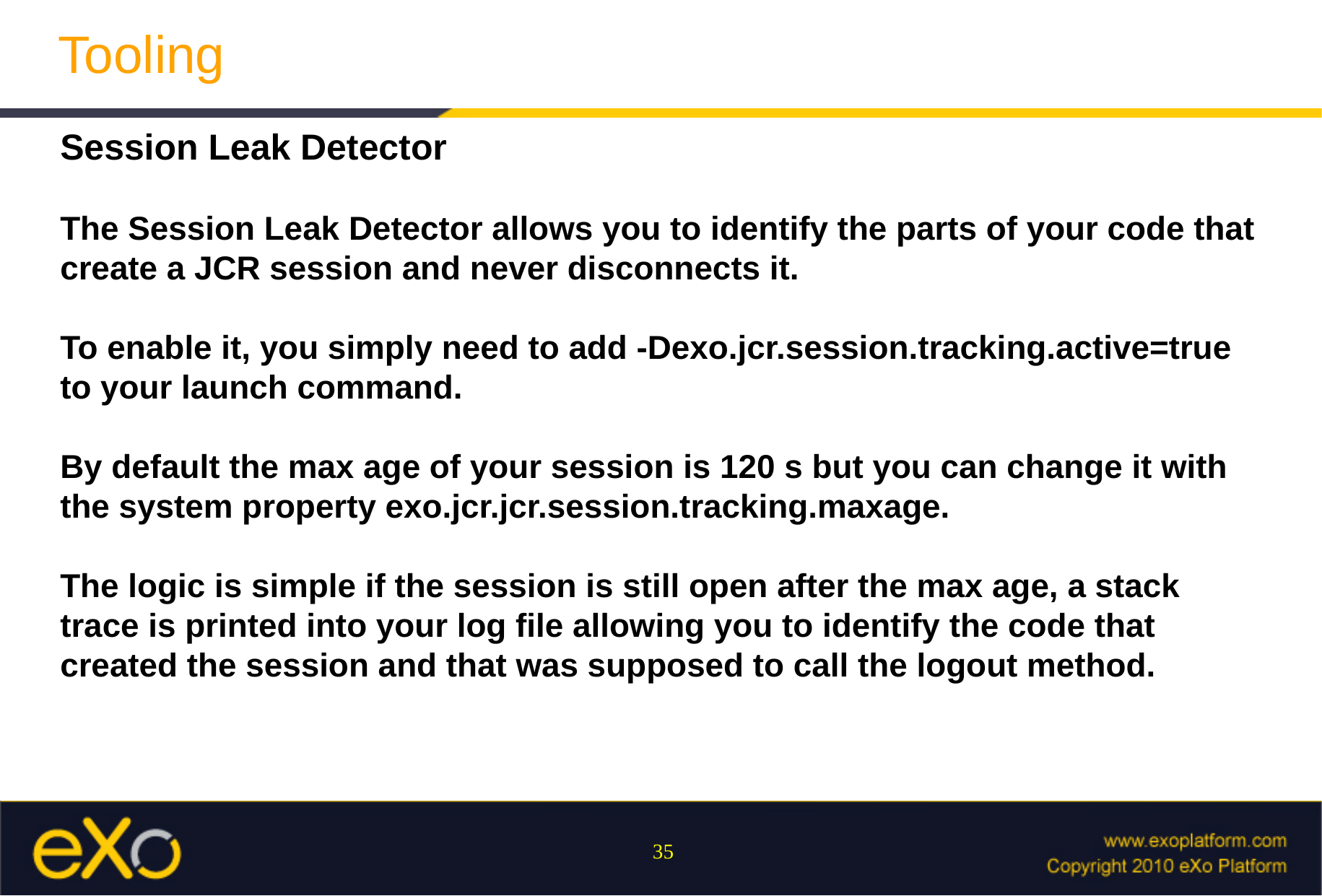

Tooling
Session Leak Detector

The Session Leak Detector allows you to identify the parts of your code that create a JCR session and never disconnects it.

To enable it, you simply need to add -Dexo.jcr.session.tracking.active=true to your launch command.

By default the max age of your session is 120 s but you can change it with the system property exo.jcr.jcr.session.tracking.maxage.

The logic is simple if the session is still open after the max age, a stack trace is printed into your log file allowing you to identify the code that created the session and that was supposed to call the logout method.